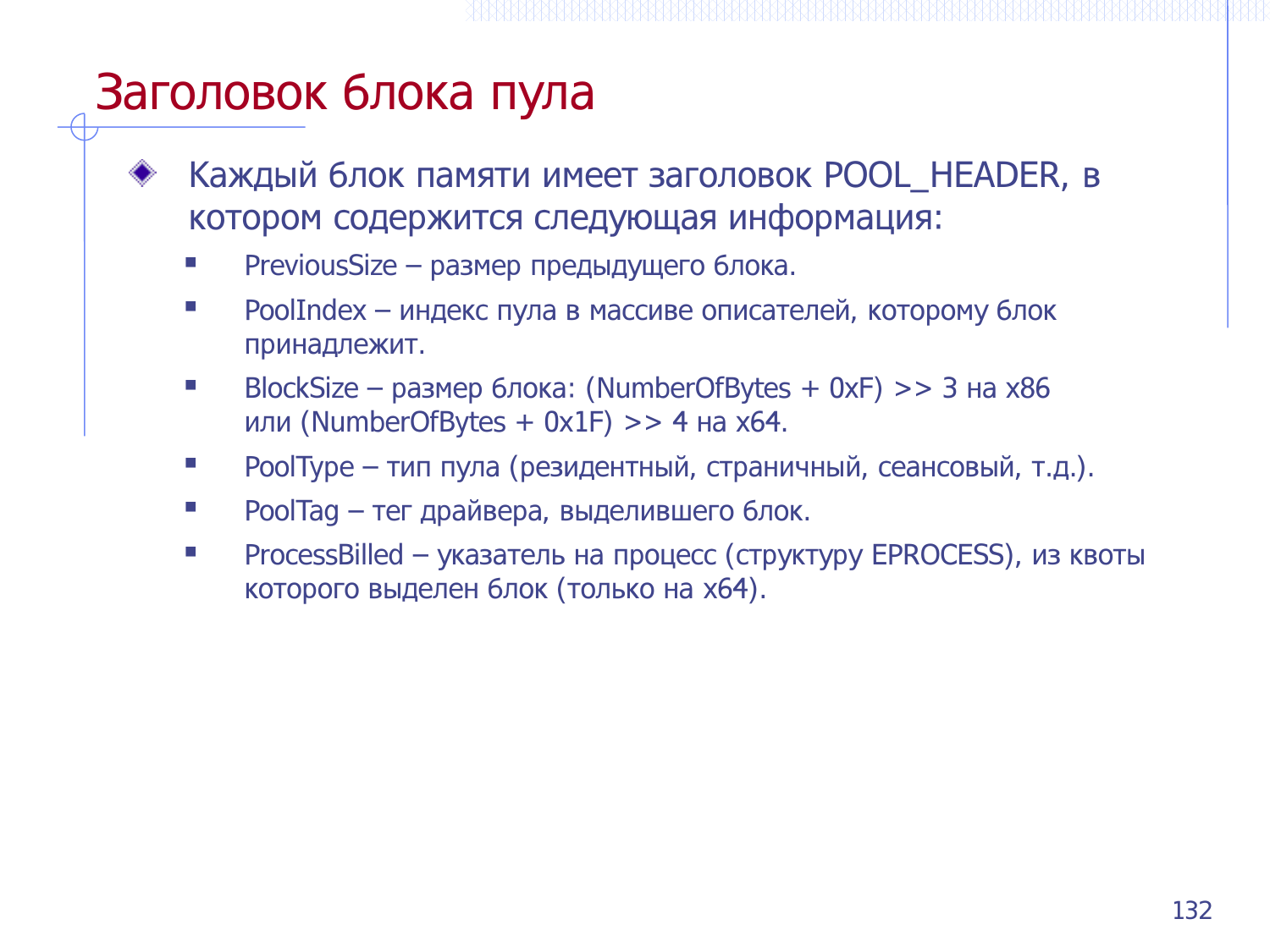

# Заголовок блока пула
Каждый блок памяти имеет заголовок POOL_HEADER, в котором содержится следующая информация:
PreviousSize – размер предыдущего блока.
PoolIndex – индекс пула в массиве описателей, которому блок принадлежит.
BlockSize – размер блока: (NumberOfBytes + 0xF) >> 3 на x86
или (NumberOfBytes + 0x1F) >> 4 на x64.
PoolType – тип пула (резидентный, страничный, сеансовый, т.д.).
PoolTag – тег драйвера, выделившего блок.
ProcessBilled – указатель на процесс (структуру EPROCESS), из квоты которого выделен блок (только на x64).

132